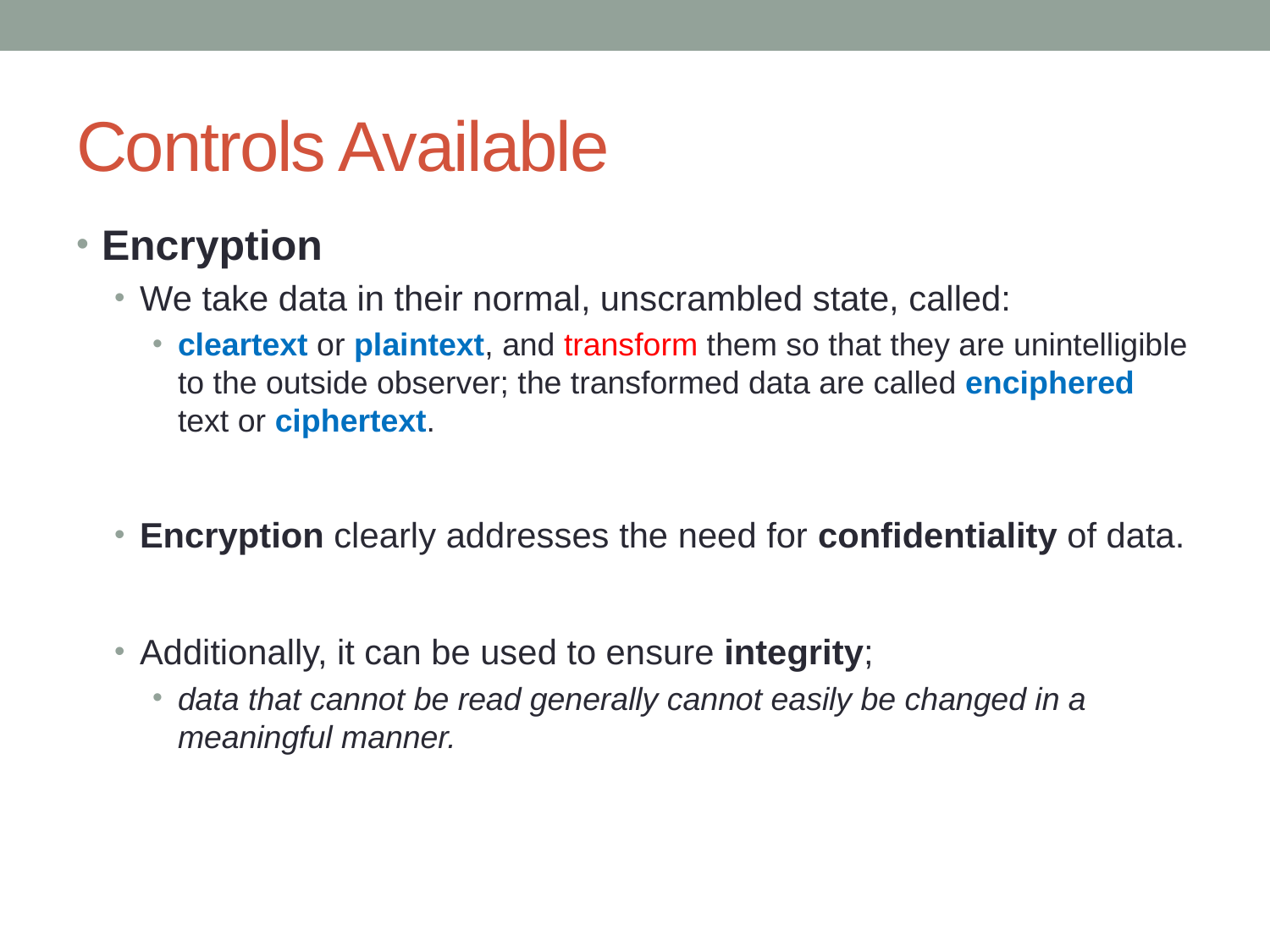

# Controls Available
Encryption
We take data in their normal, unscrambled state, called:
cleartext or plaintext, and transform them so that they are unintelligible to the outside observer; the transformed data are called enciphered text or ciphertext.

Encryption clearly addresses the need for confidentiality of data.

Additionally, it can be used to ensure integrity;
data that cannot be read generally cannot easily be changed in a meaningful manner.